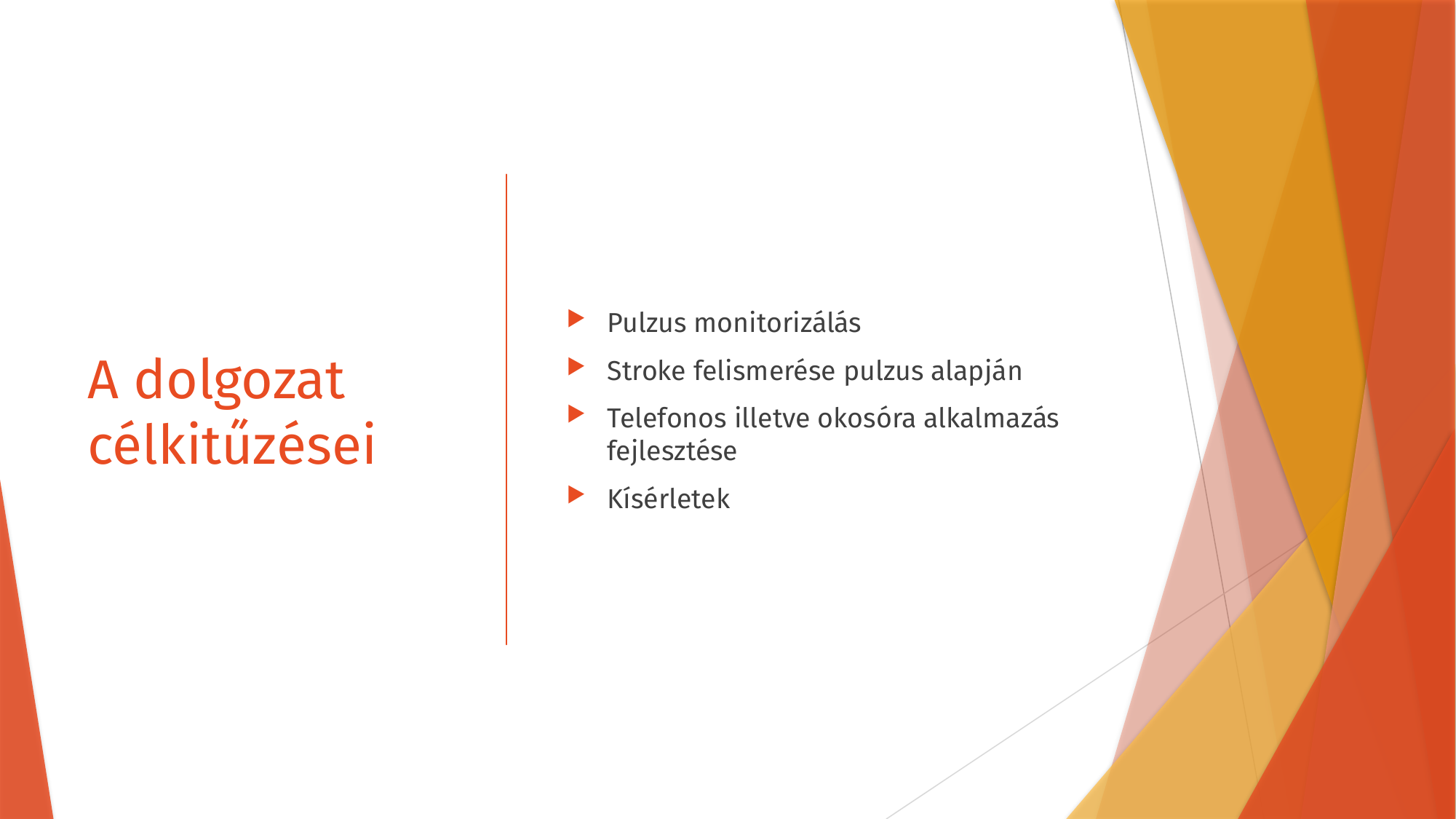

# A dolgozat célkitűzései
Pulzus monitorizálás
Stroke felismerése pulzus alapján
Telefonos illetve okosóra alkalmazás fejlesztése
Kísérletek